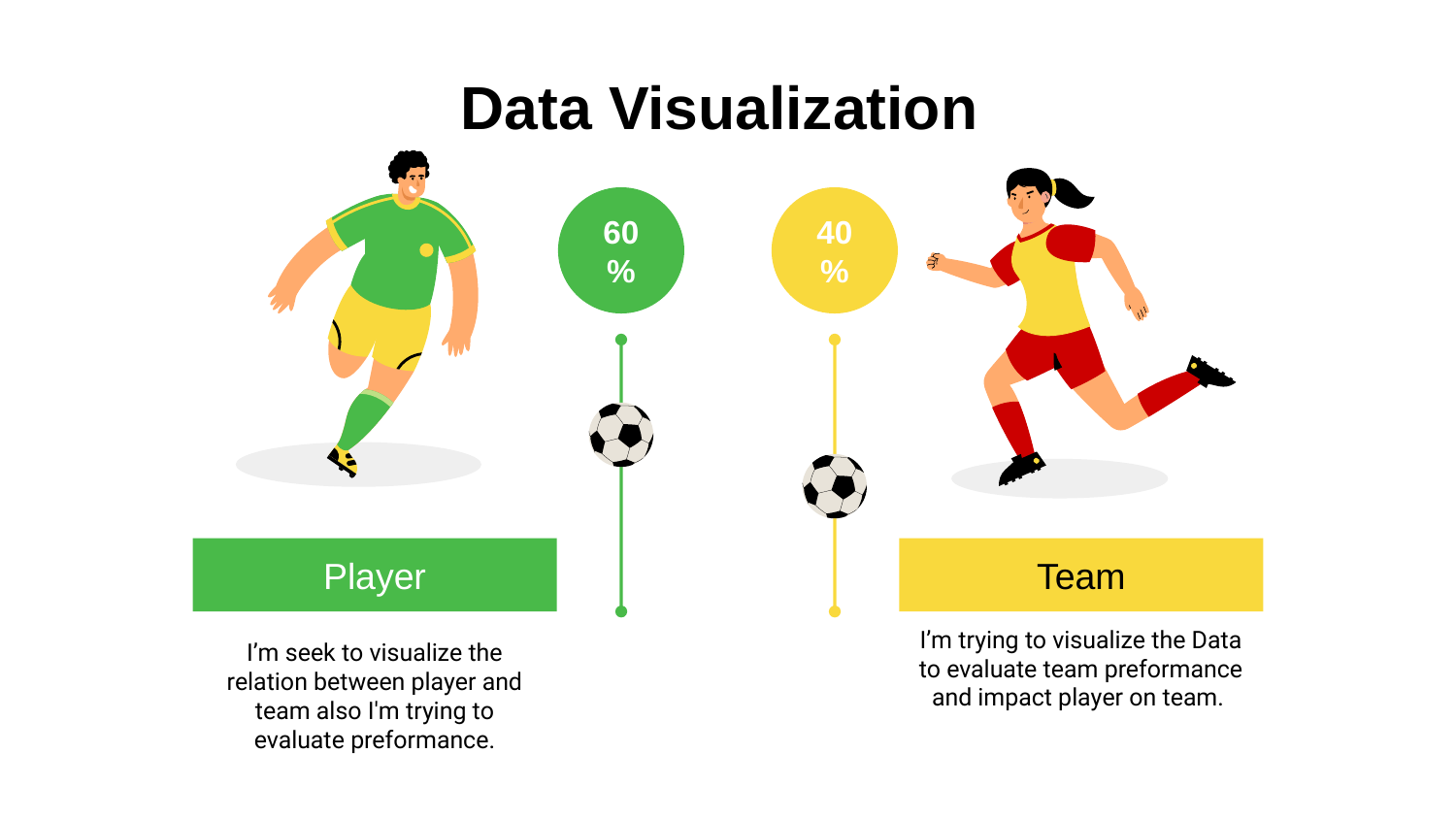

# Data Visualization

60%
40%

Player
I’m seek to visualize the relation between player and team also I'm trying to evaluate preformance.
Team
I’m trying to visualize the Data to evaluate team preformance and impact player on team.